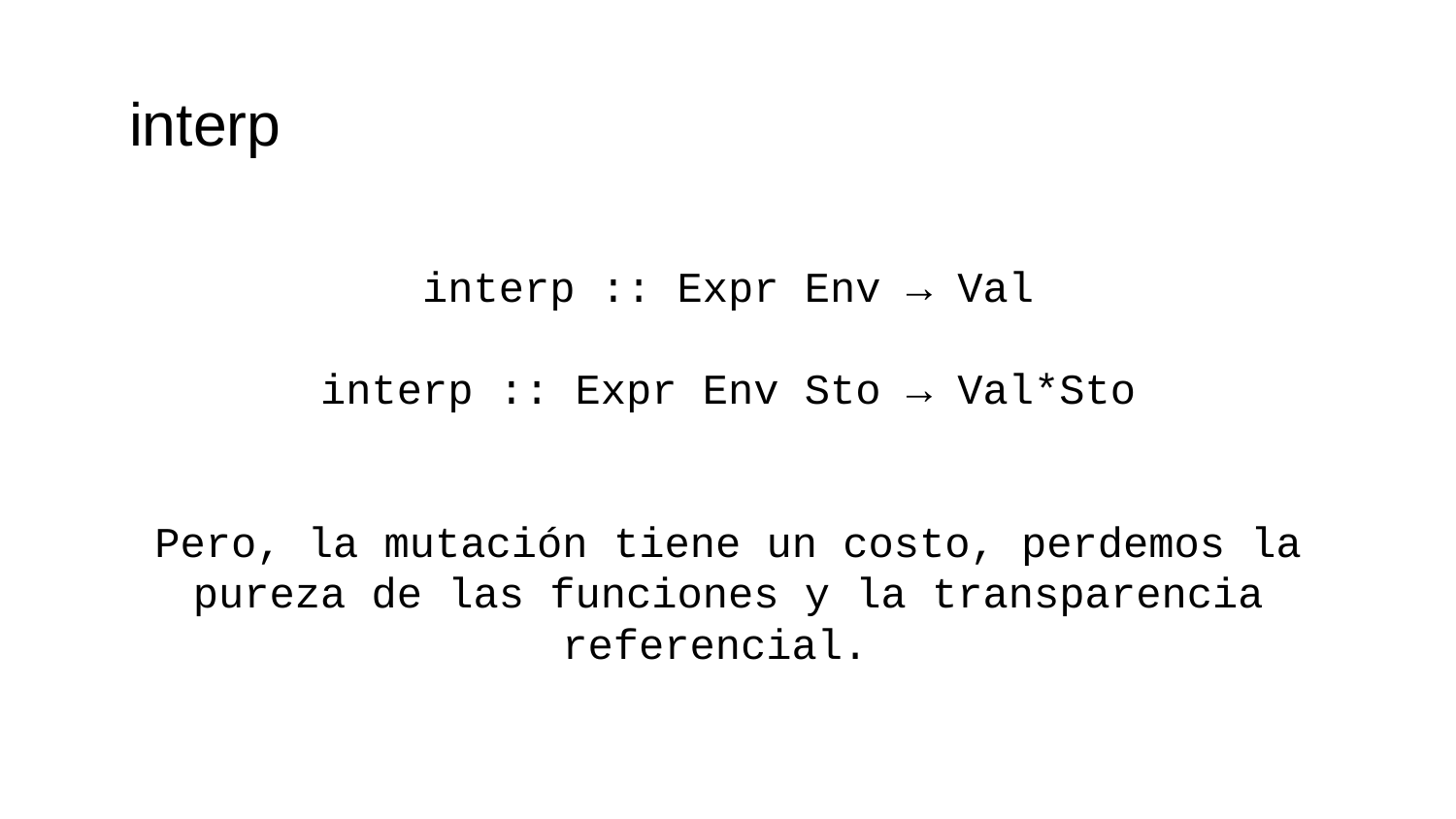

interp
interp :: Expr Env → Val

interp :: Expr Env Sto → Val*Sto

Pero, la mutación tiene un costo, perdemos la pureza de las funciones y la transparencia referencial.